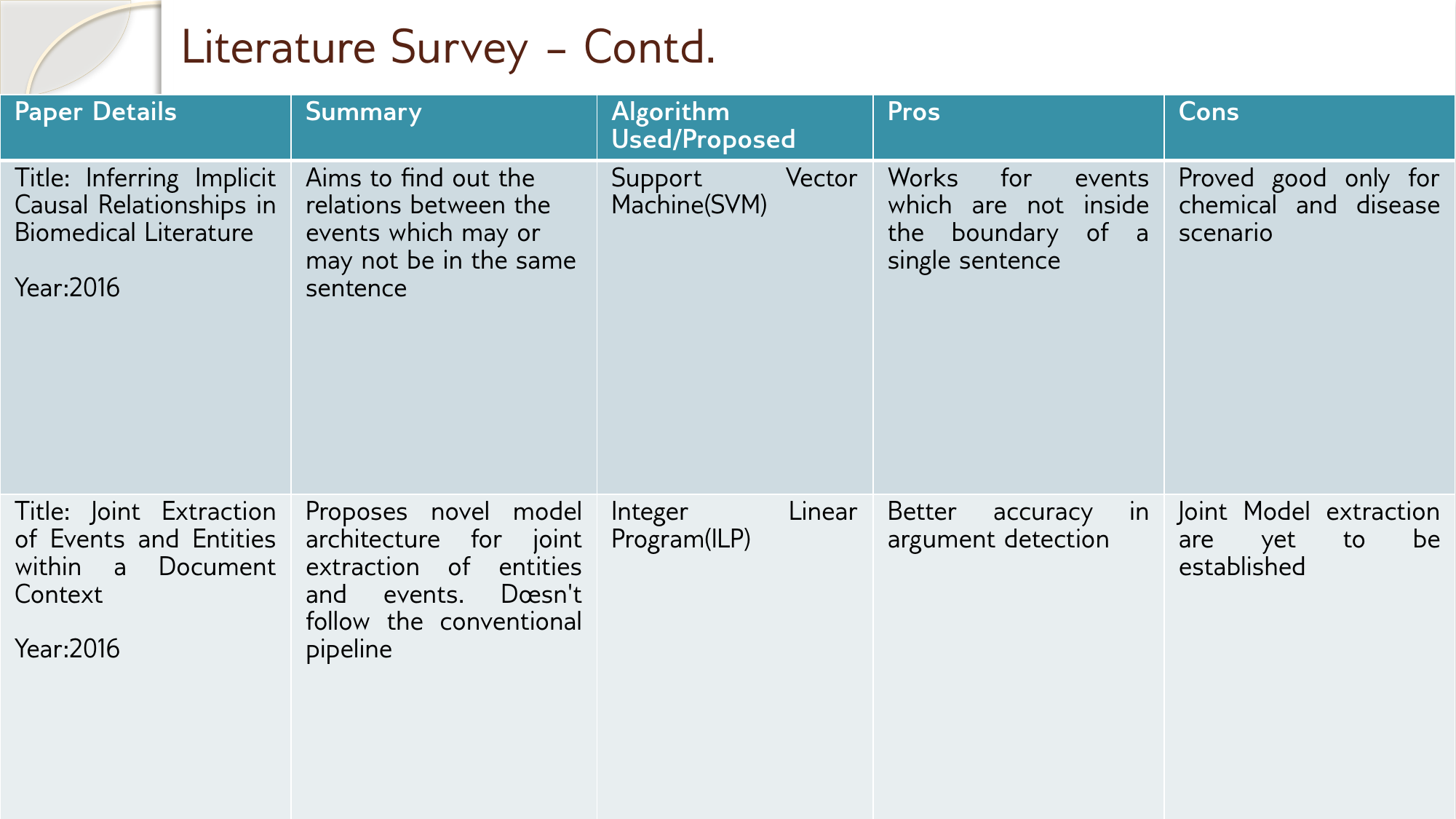

# Literature Survey – Contd.
| Paper Details | Summary | Algorithm Used/Proposed | Pros | Cons |
| --- | --- | --- | --- | --- |
| Title: Inferring Implicit Causal Relationships in Biomedical Literature Year:2016 | Aims to find out the relations between the events which may or may not be in the same sentence | Support Vector Machine(SVM) | Works for events which are not inside the boundary of a single sentence | Proved good only for chemical and disease scenario |
| Title: Joint Extraction of Events and Entities within a Document Context Year:2016 | Proposes novel model architecture for joint extraction of entities and events. Doesn't follow the conventional pipeline | Integer Linear Program(ILP) | Better accuracy in argument detection | Joint Model extraction are yet to be established |
5